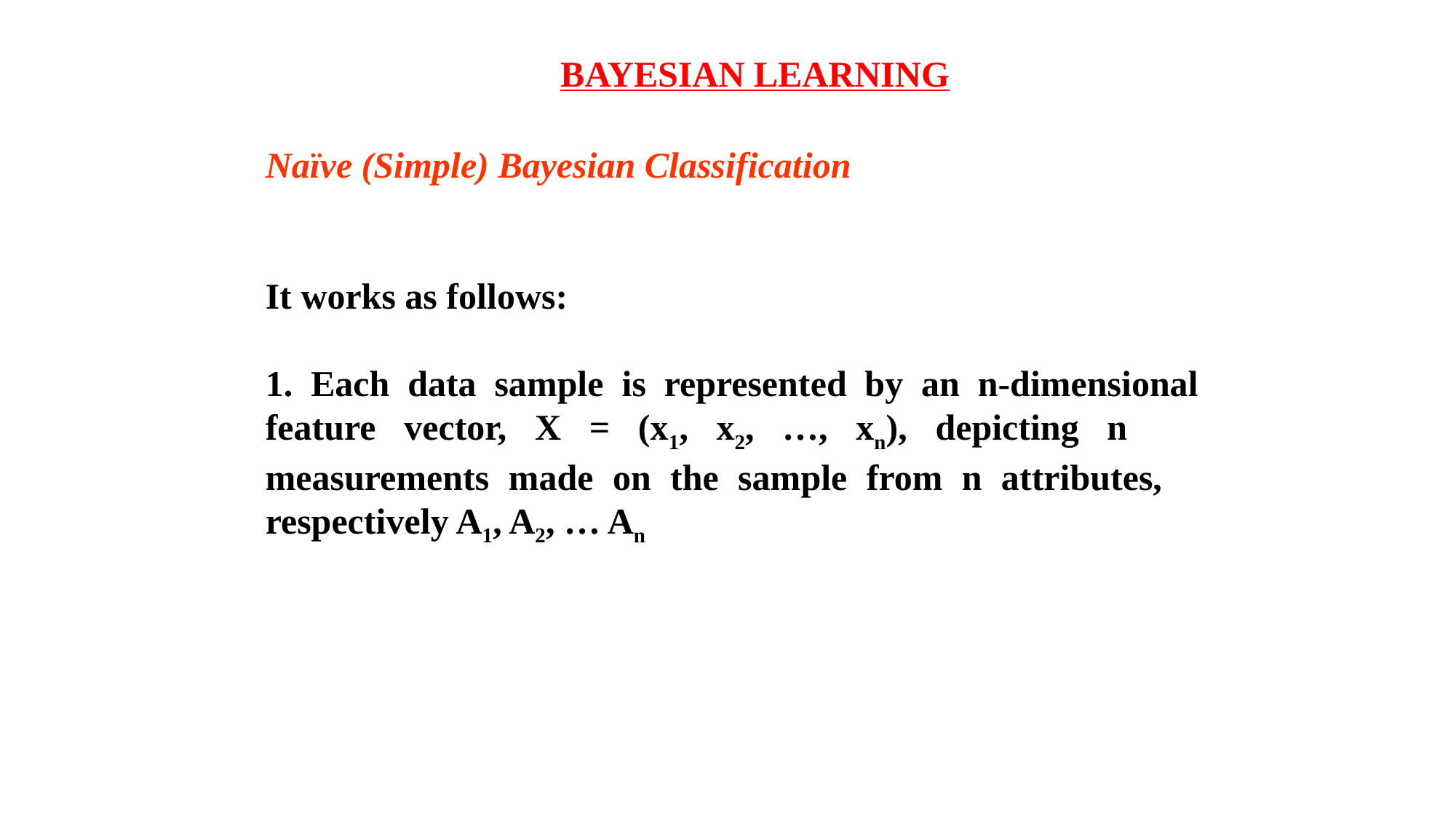

BAYESIAN LEARNING
Naïve (Simple) Bayesian Classification

It works as follows:

1. Each data sample is represented by an n-dimensional 	feature vector, X = (x1, x2, …, xn), depicting n 	measurements made on the sample from n attributes, 	respectively A1, A2, … An